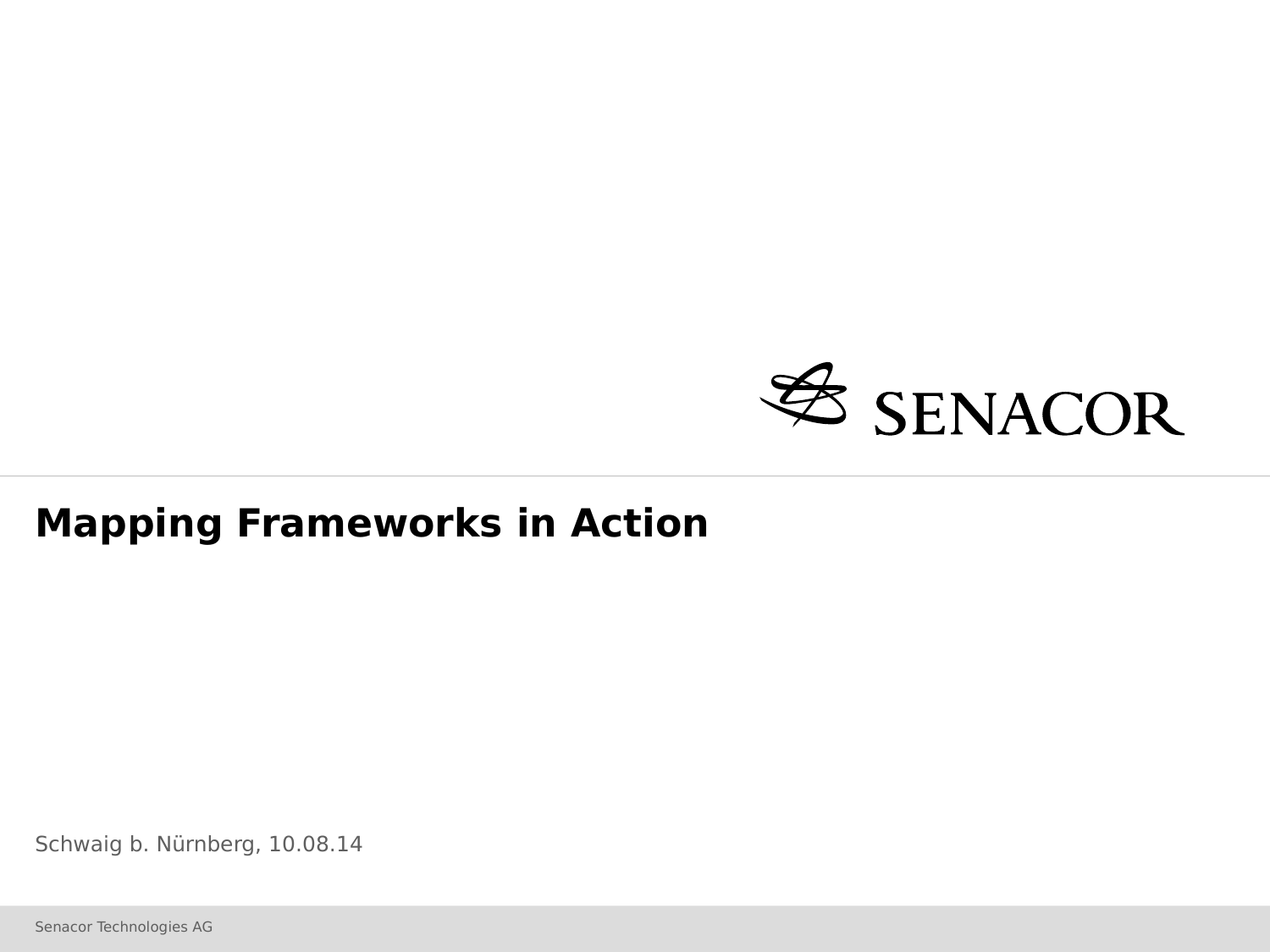

# Mapping Frameworks in Action

Schwaig b. Nürnberg, 10.08.14